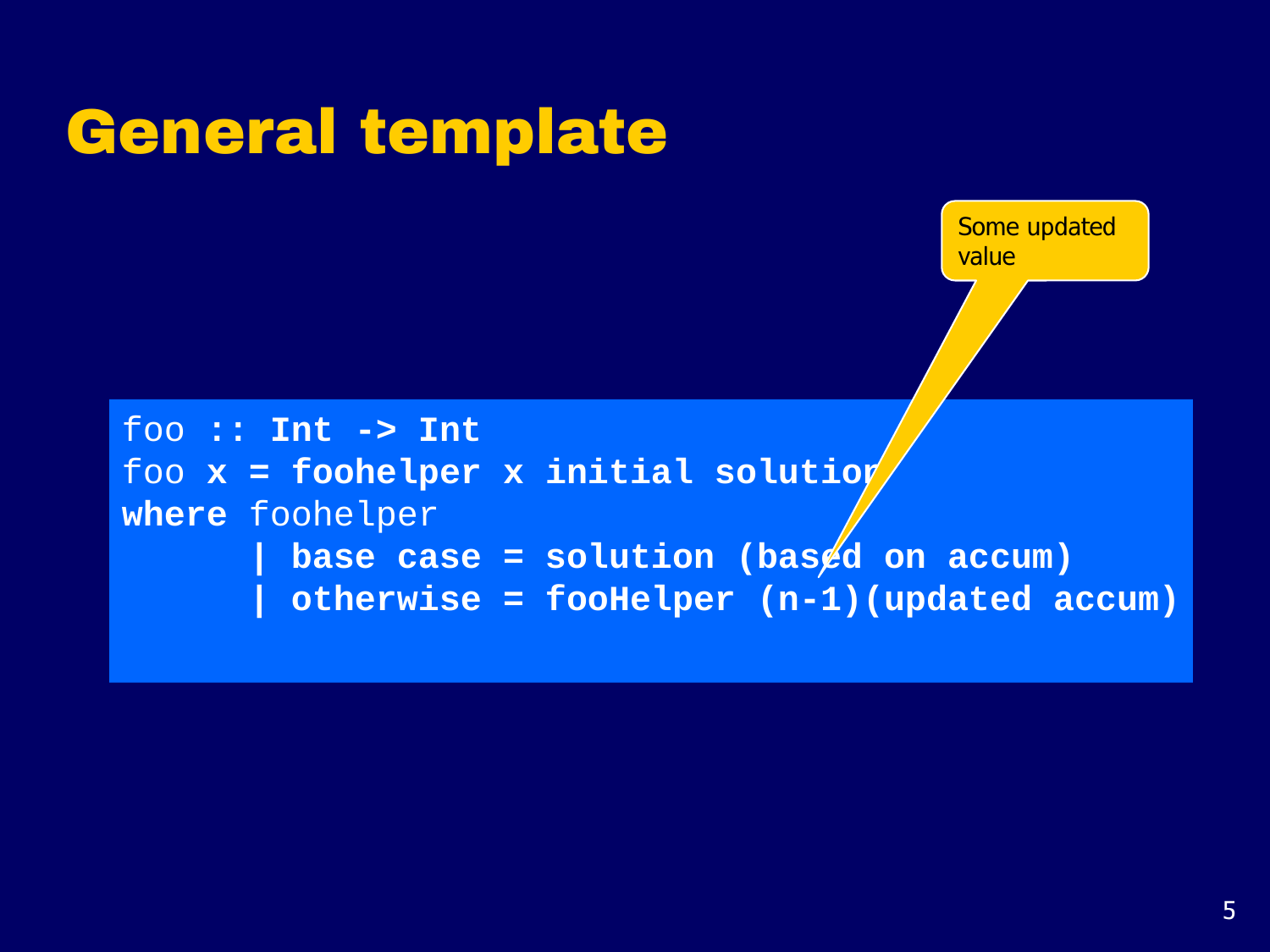

# General template
Some updated value
foo :: Int -> Int
foo x = foohelper x initial solution
where foohelper
      | base case = solution (based on accum)
	| otherwise = fooHelper (n-1)(updated accum)

5